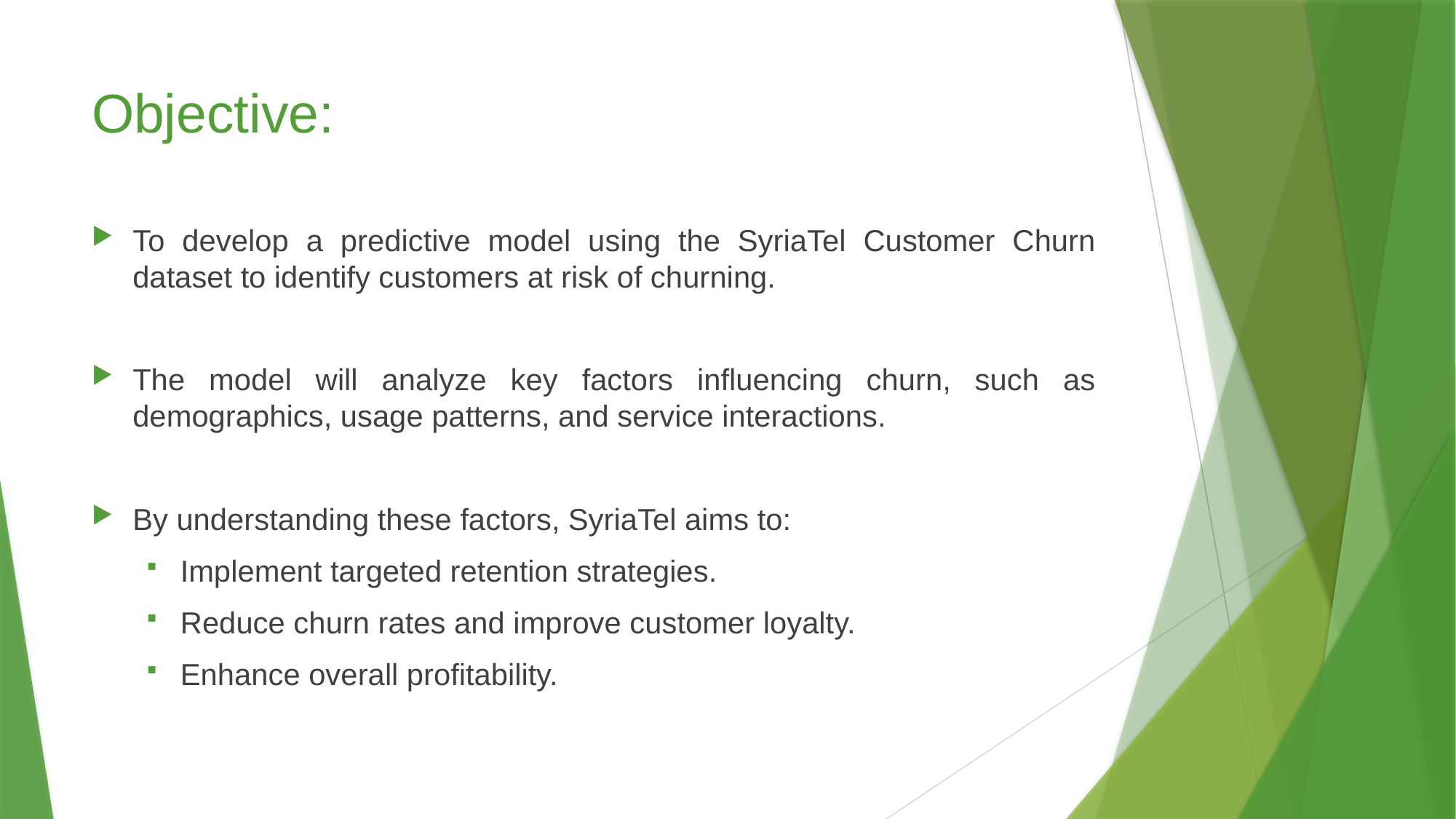

# Objective:

To develop a predictive model using the SyriaTel Customer Churn dataset to identify customers at risk of churning.

The model will analyze key factors influencing churn, such as demographics, usage patterns, and service interactions.

By understanding these factors, SyriaTel aims to:
Implement targeted retention strategies.
Reduce churn rates and improve customer loyalty.
Enhance overall profitability.